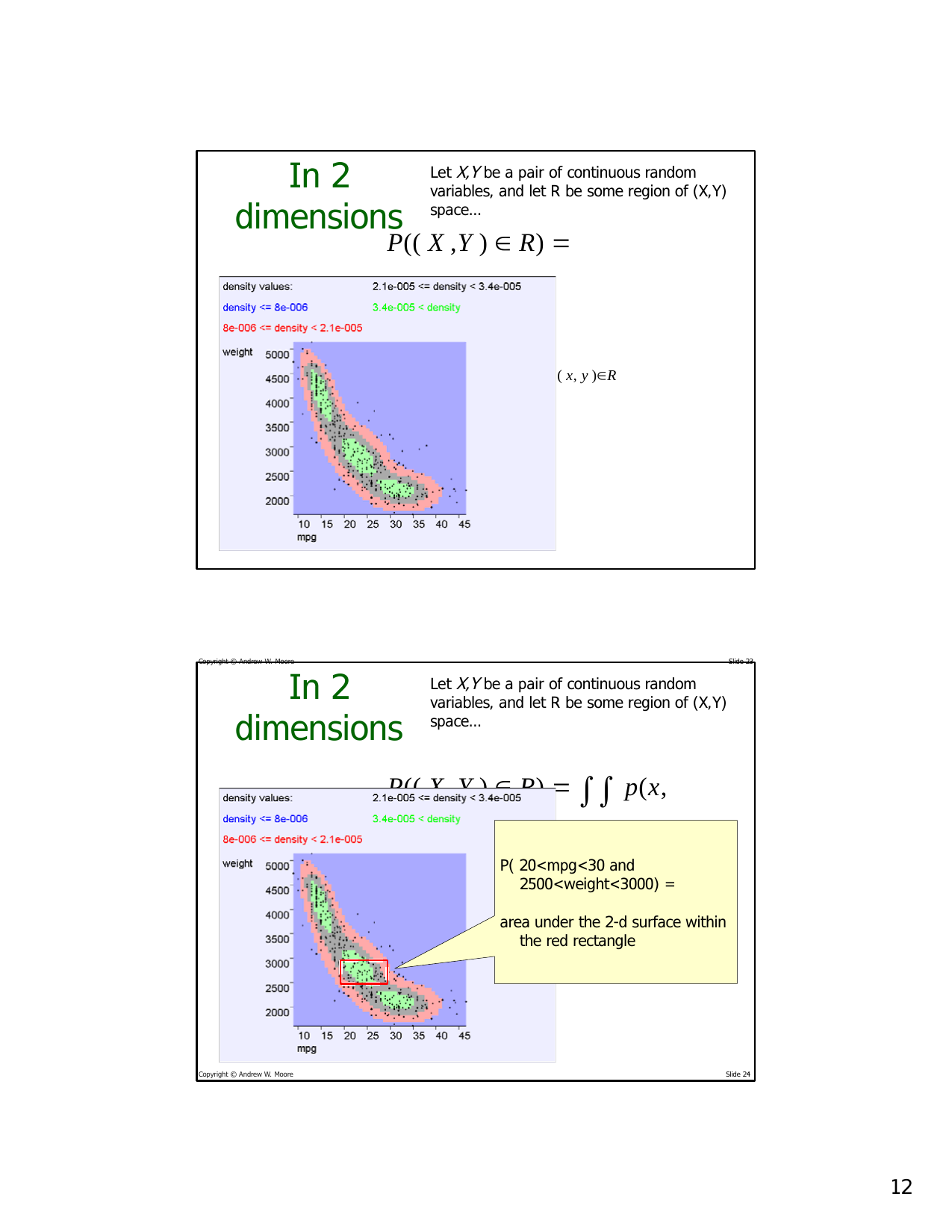

In 2  dimensions
Let X,Y be a pair of continuous random  variables, and let R be some region of (X,Y)  space…
P(( X ,Y ) ∈ R) =	∫∫ p(x, y)dydx
( x, y )∈R

Copyright © Andrew W. Moore	Slide 23

In 2  dimensions
Let X,Y be a pair of continuous random  variables, and let R be some region of (X,Y)  space…
P(( X ,Y ) ∈ R) =	∫∫ p(x, y)dydx
( x, y )∈R

P( 20<mpg<30 and  2500<weight<3000) =

area under the 2-d surface within  the red rectangle

Copyright © Andrew W. Moore
Slide 24
12